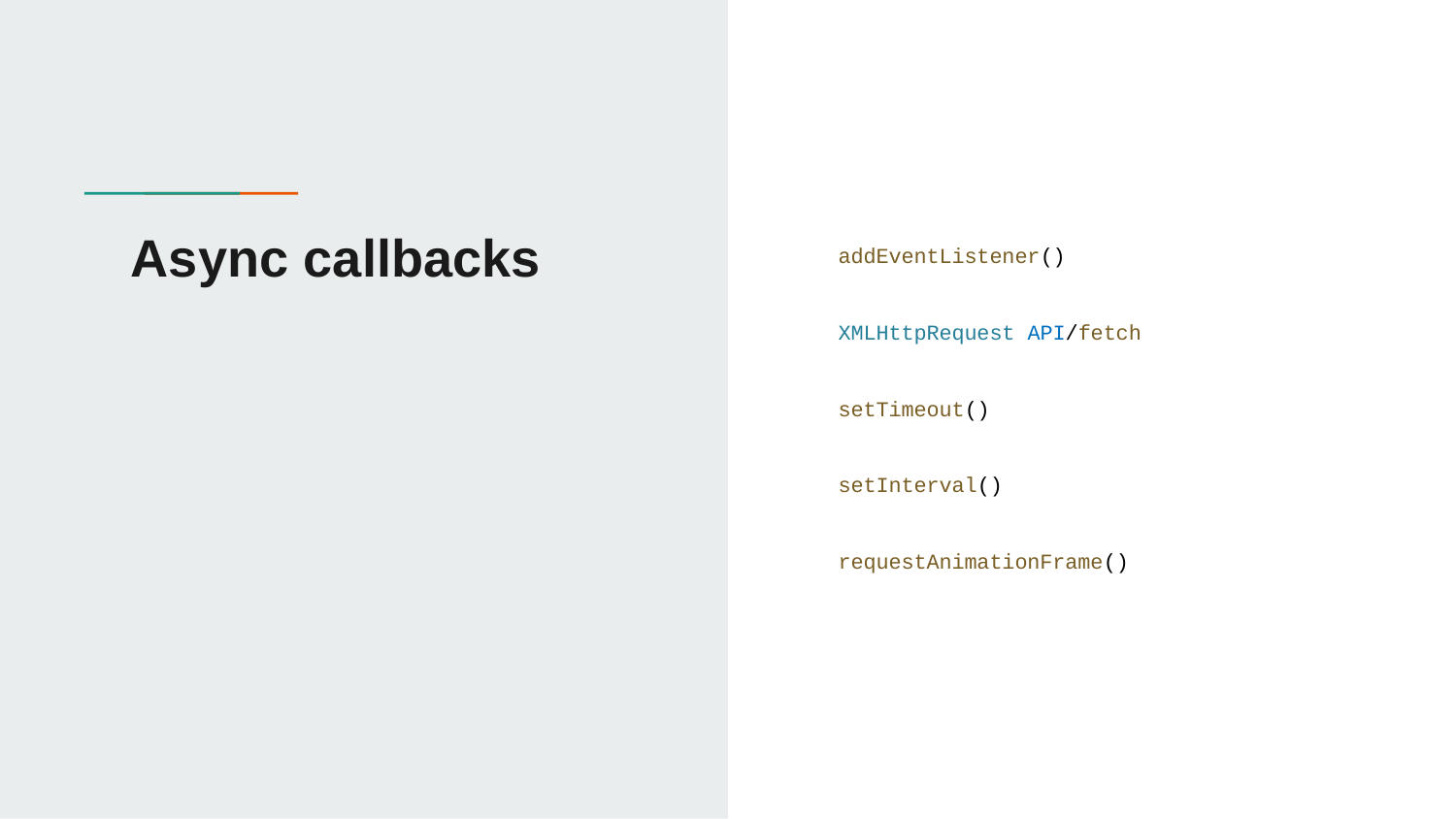

# Async callbacks
addEventListener()

XMLHttpRequest API/fetch

setTimeout()

setInterval()

requestAnimationFrame()